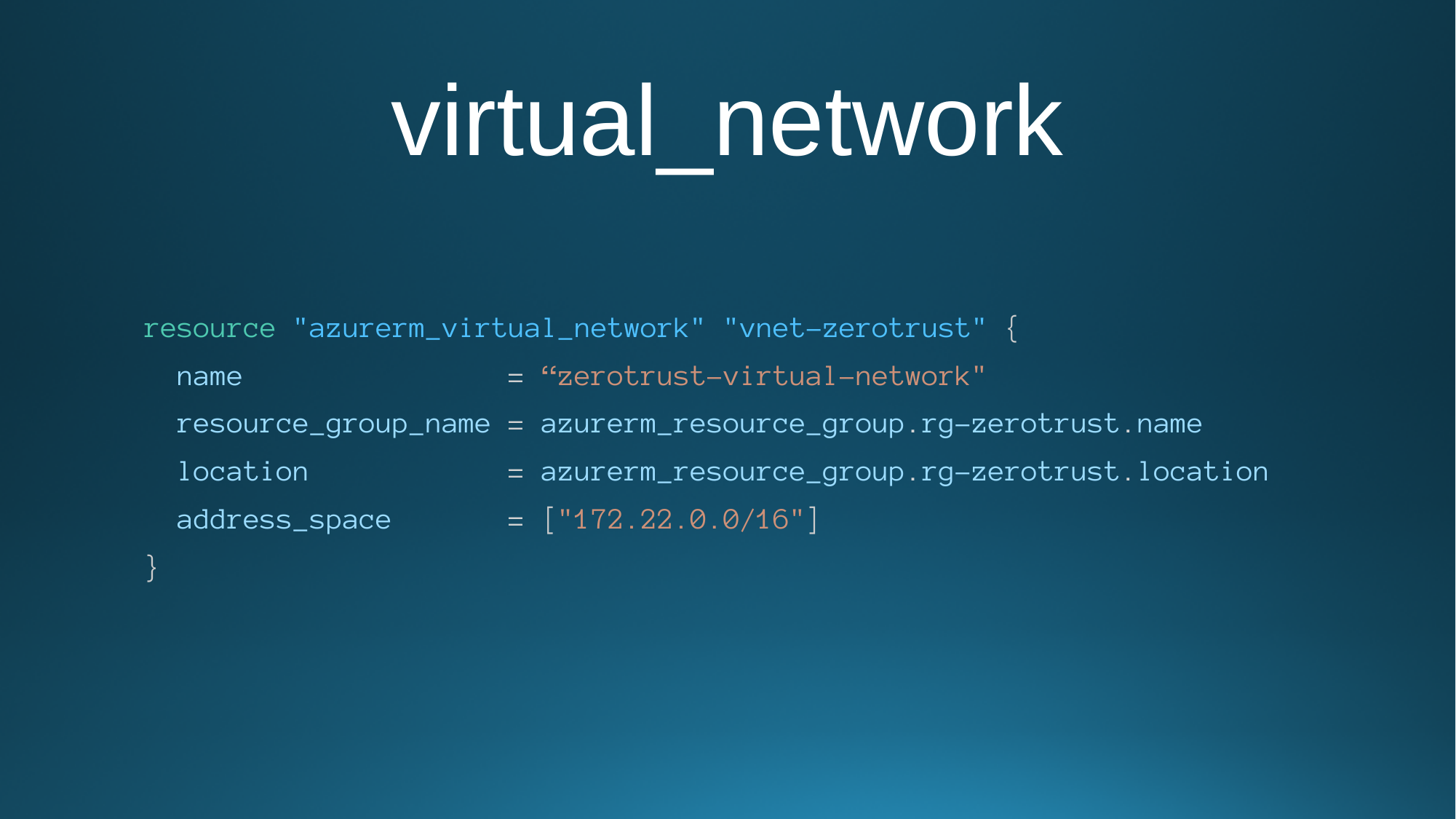

# virtual_network
resource "azurerm_virtual_network" "vnet-zerotrust" {
  name                = “zerotrust-virtual-network"
  resource_group_name = azurerm_resource_group.rg-zerotrust.name
  location            = azurerm_resource_group.rg-zerotrust.location
  address_space       = ["172.22.0.0/16"]
}